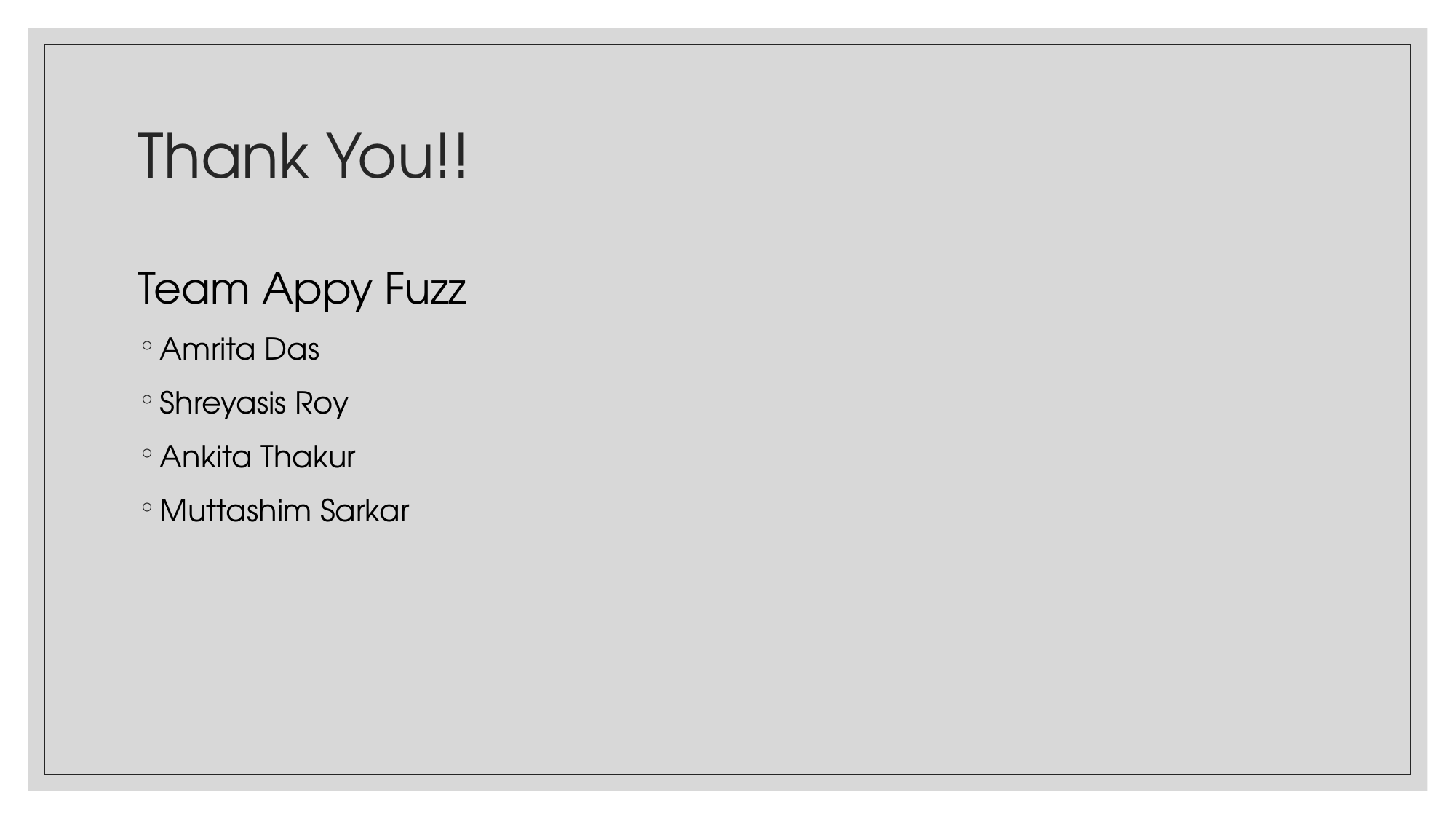

# Thank You!!
Team Appy Fuzz
Amrita Das
Shreyasis Roy
Ankita Thakur
Muttashim Sarkar